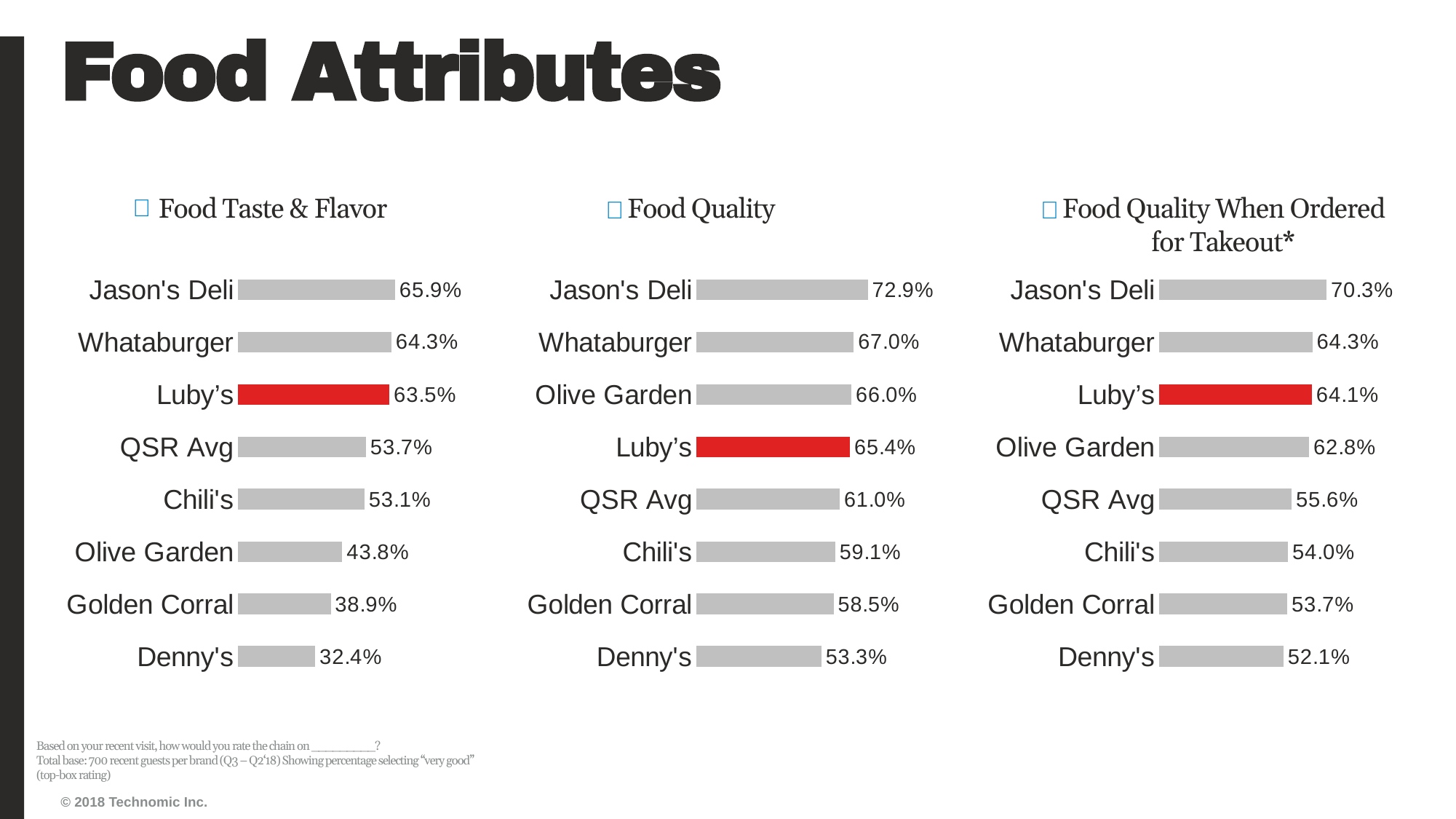

# Food Attributes
Food Taste & Flavor
Food Quality
Food Quality When Ordered for Takeout*

### Chart

| Category | Series1 |
|---|---|
| Denny's | 0.32432432432432434 |
| Golden Corral | 0.3888888888888889 |
| Olive Garden | 0.4375 |
| Chili's | 0.5306122448979592 |
| QSR Avg | 0.5369864655731007 |
| Luby’s | 0.6354166666666666 |
| Whataburger | 0.6433915211970075 |
| Jason's Deli | 0.6589595375722543 |

### Chart

| Category | Series1 |
|---|---|
| Denny's | 0.532561505065123 |
| Golden Corral | 0.5845272206303725 |
| Chili's | 0.5911047345767575 |
| QSR Avg | 0.6103315537838361 |
| Luby’s | 0.6542324246771879 |
| Olive Garden | 0.6598837209302325 |
| Whataburger | 0.6700434153400868 |
| Jason's Deli | 0.7293777134587555 |

### Chart

| Category | Series1 |
|---|---|
| Denny's | 0.5211062590975255 |
| Golden Corral | 0.5373563218390804 |
| Chili's | 0.5402298850574713 |
| QSR Avg | 0.5557230181952063 |
| Olive Garden | 0.6284470246734397 |
| Luby’s | 0.6408045977011494 |
| Whataburger | 0.6430635838150289 |
| Jason's Deli | 0.7027417027417028 |
Based on your recent visit, how would you rate the chain on _________?                                           Total base: 700 recent guests per brand (Q3 – Q2‘18) Showing percentage selecting “very good” (top-box rating)